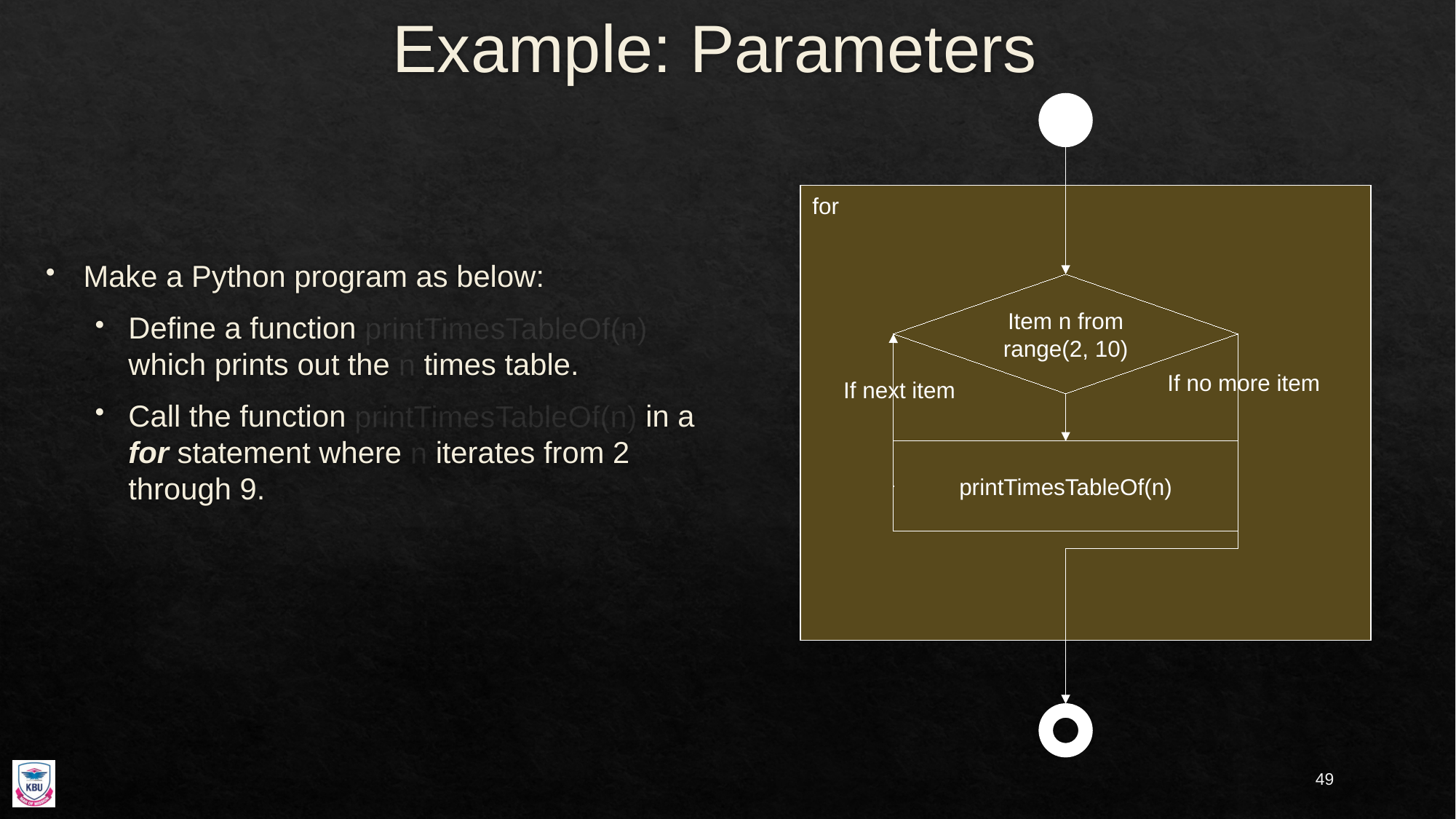

# Example: Parameters

for

Item n from
range(2, 10)
If no more item
If next item
printTimesTableOf(n)

Make a Python program as below:
Define a function printTimesTableOf(n) which prints out the n times table.
Call the function printTimesTableOf(n) in a for statement where n iterates from 2 through 9.
49